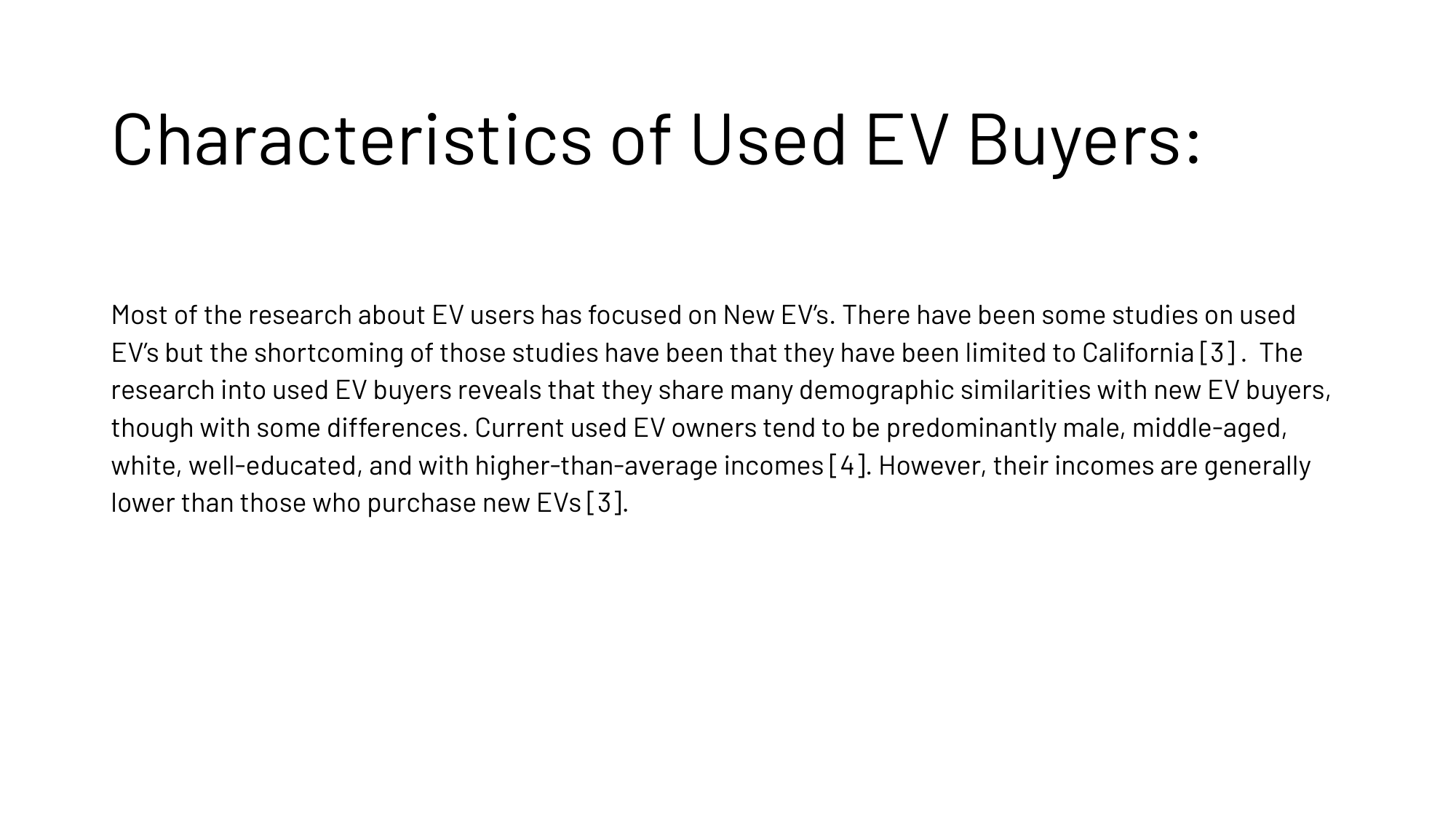

# Characteristics of Used EV Buyers:
Most of the research about EV users has focused on New EV’s. There have been some studies on used EV’s but the shortcoming of those studies have been that they have been limited to California [3] .  The research into used EV buyers reveals that they share many demographic similarities with new EV buyers, though with some differences. Current used EV owners tend to be predominantly male, middle-aged, white, well-educated, and with higher-than-average incomes [4]. However, their incomes are generally lower than those who purchase new EVs [3].